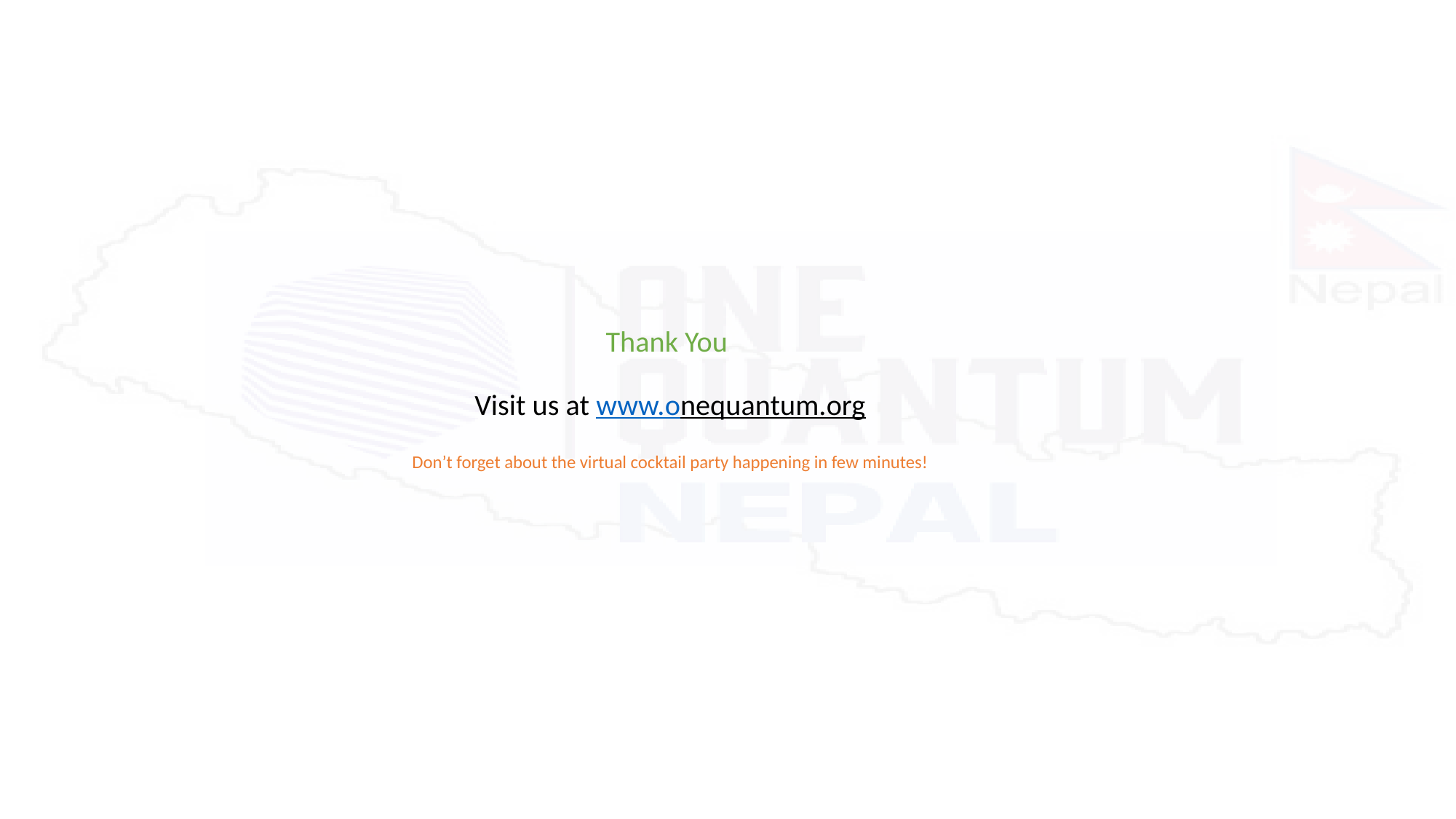

# Thank You Visit us at www.onequantum.org Don’t forget about the virtual cocktail party happening in few minutes!